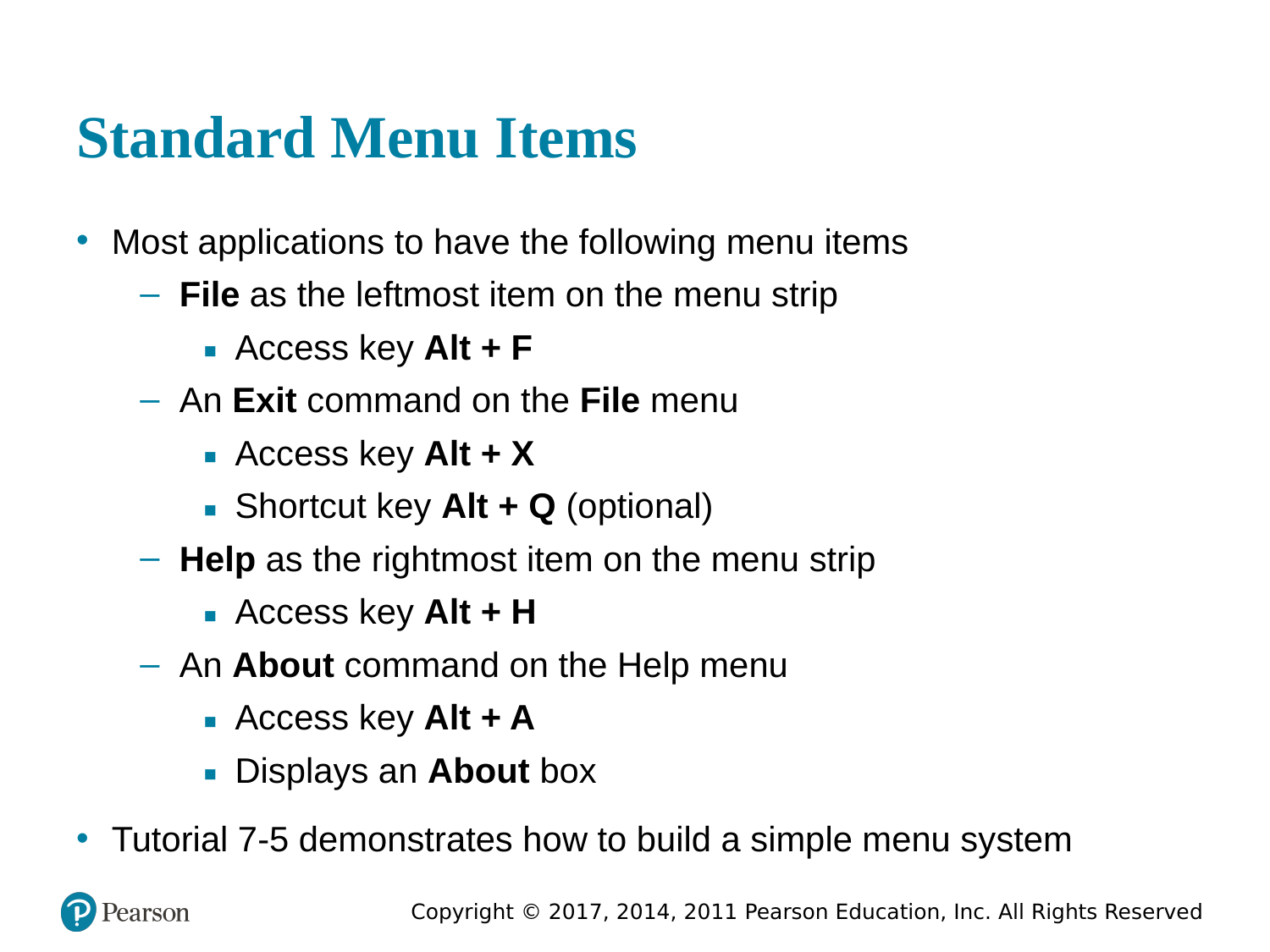

# Standard Menu Items
Most applications to have the following menu items
File as the leftmost item on the menu strip
Access key Alt + F
An Exit command on the File menu
Access key Alt + X
Shortcut key Alt + Q (optional)
Help as the rightmost item on the menu strip
Access key Alt + H
An About command on the Help menu
Access key Alt + A
Displays an About box
Tutorial 7-5 demonstrates how to build a simple menu system